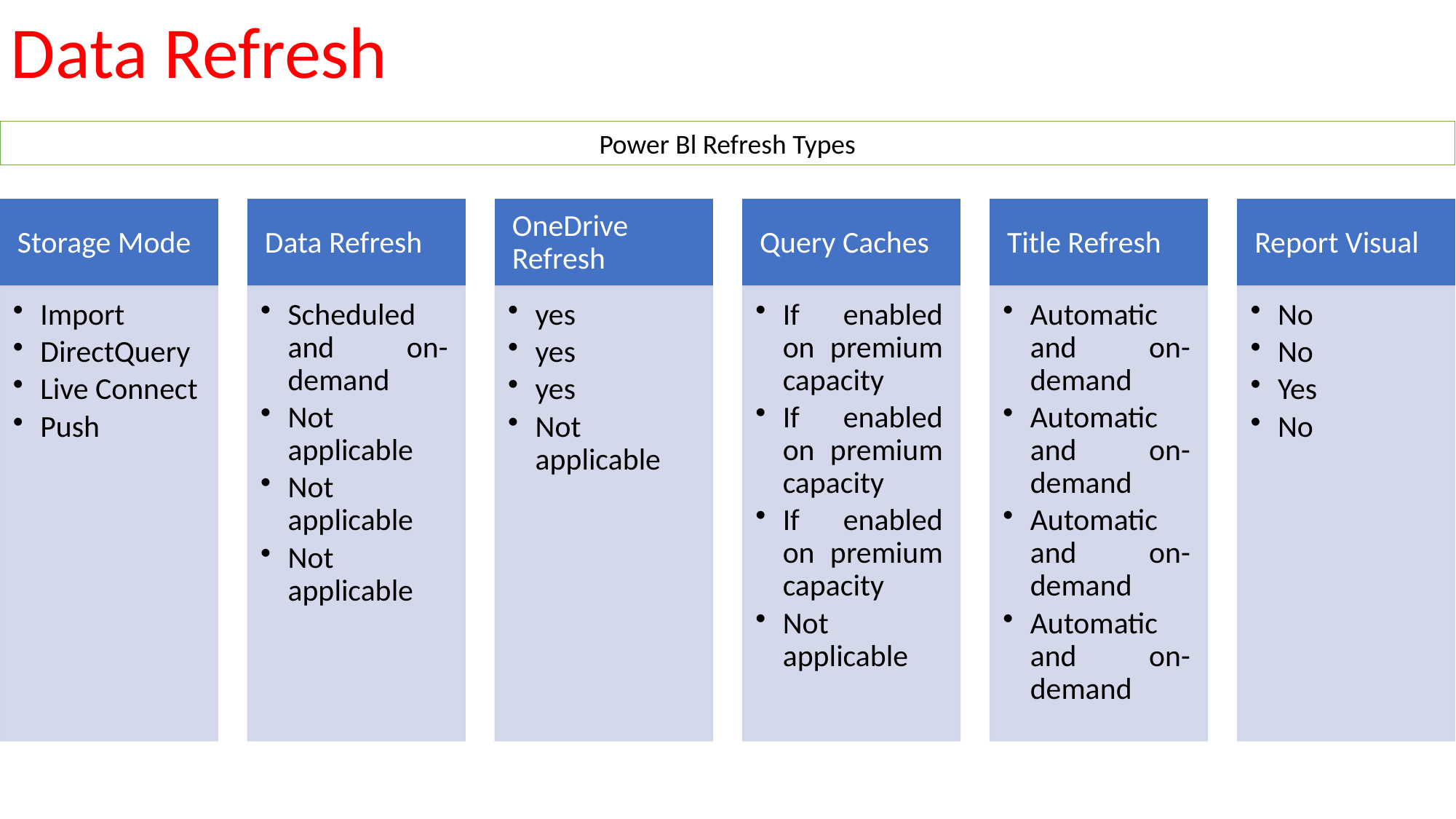

Data Refresh
Power Bl Refresh Types
Storage Mode
Import
DirectQuery
Live Connect
Push
Data Refresh
Scheduled and on- demand
Not applicable
Not applicable
Not applicable
OneDrive Refresh
yes
yes
yes
Not applicable
Query Caches
If enabled on premium capacity
If enabled on premium capacity
If enabled on premium capacity
Not applicable
Title Refresh
Automatic and on- demand
Automatic and on- demand
Automatic and on- demand
Automatic and on- demand
Report Visual
No
No
Yes
No